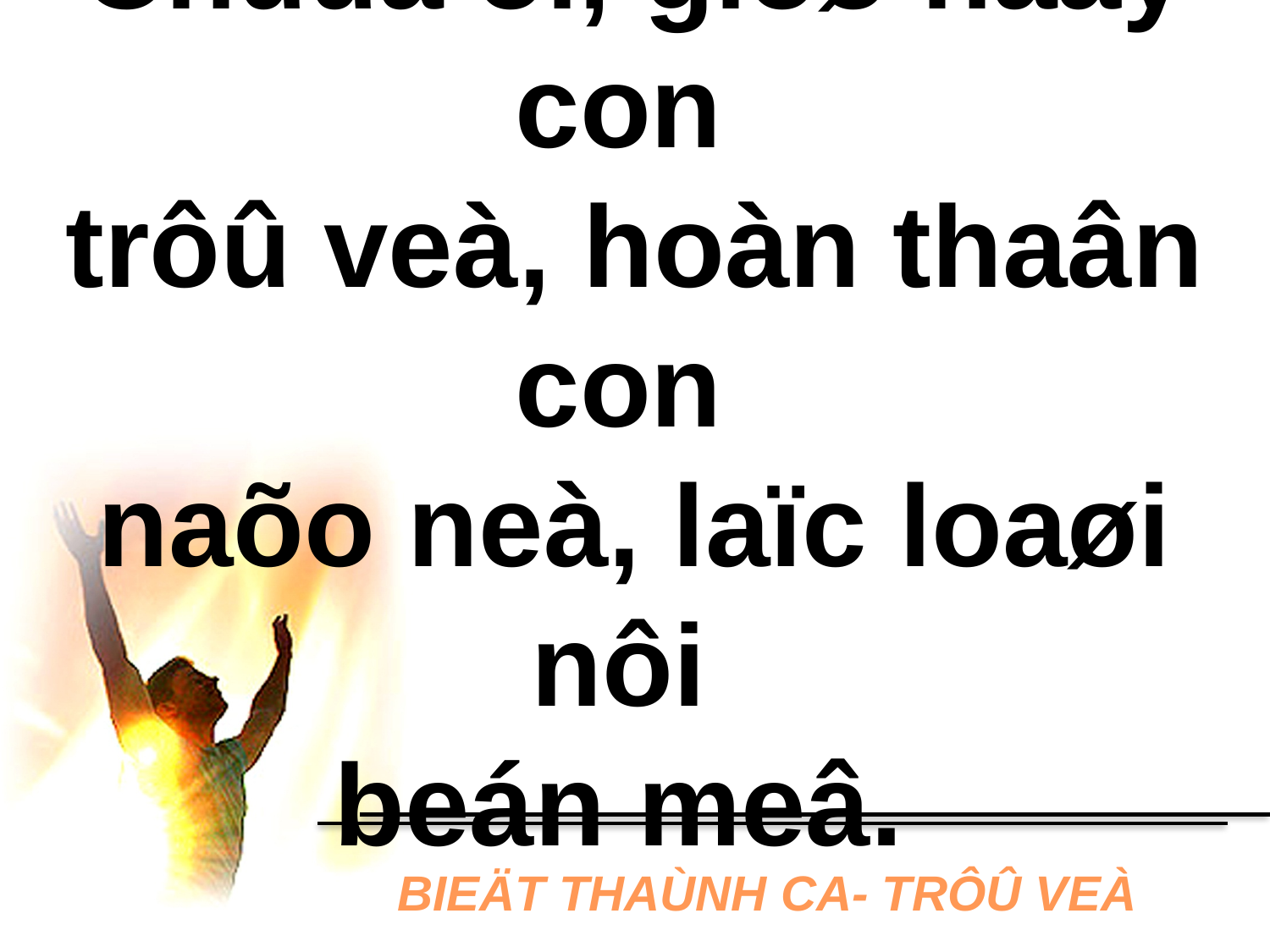

Chuùa ôi, giôø ñaây con
trôû veà, hoàn thaân con
naõo neà, laïc loaøi nôi
beán meâ.
# BIEÄT THAÙNH CA- TRÔÛ VEÀ